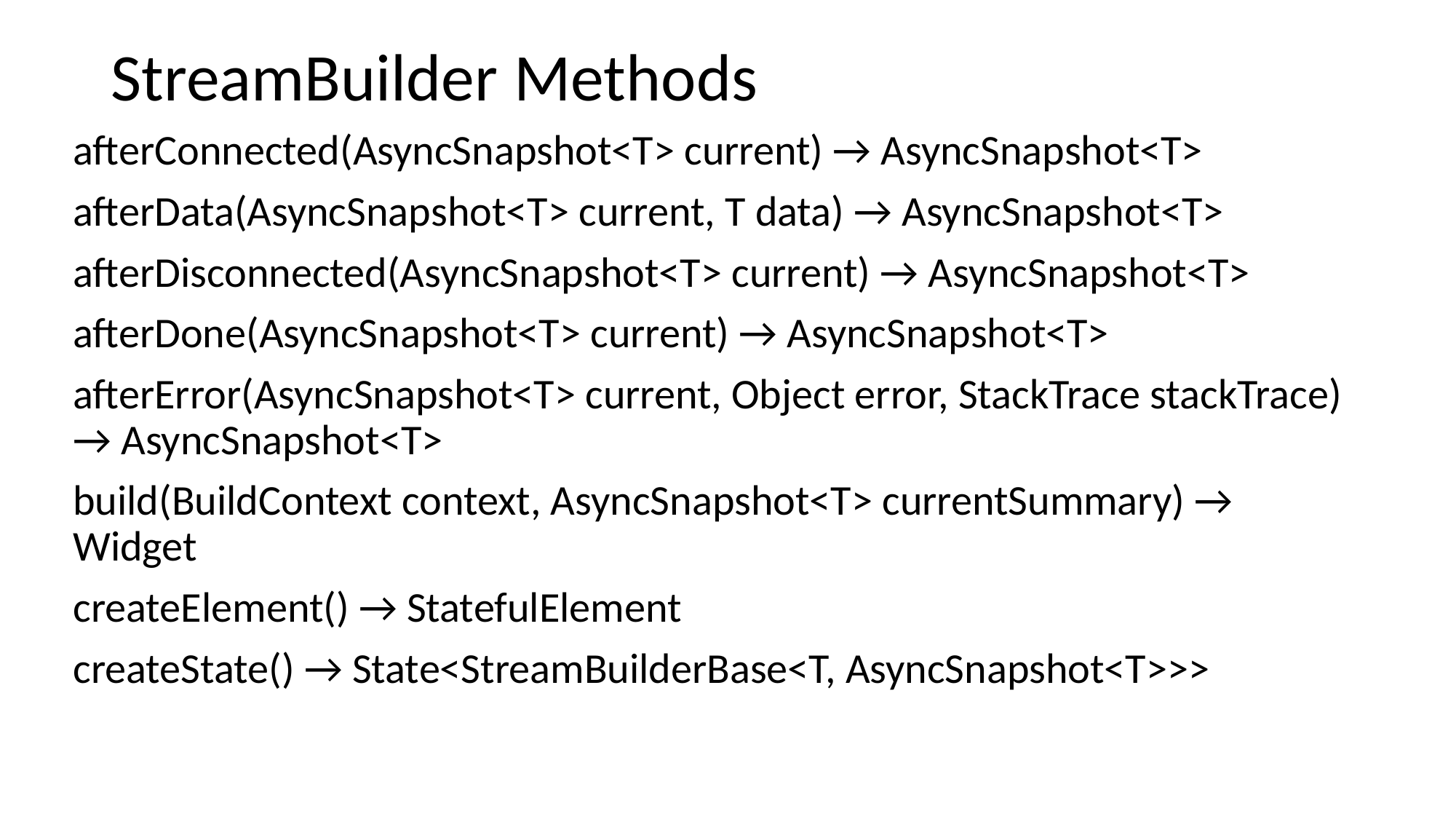

# StreamBuilder Methods
afterConnected(AsyncSnapshot<T> current) → AsyncSnapshot<T>
afterData(AsyncSnapshot<T> current, T data) → AsyncSnapshot<T>
afterDisconnected(AsyncSnapshot<T> current) → AsyncSnapshot<T>
afterDone(AsyncSnapshot<T> current) → AsyncSnapshot<T>
afterError(AsyncSnapshot<T> current, Object error, StackTrace stackTrace) → AsyncSnapshot<T>
build(BuildContext context, AsyncSnapshot<T> currentSummary) → Widget
createElement() → StatefulElement
createState() → State<StreamBuilderBase<T, AsyncSnapshot<T>>>